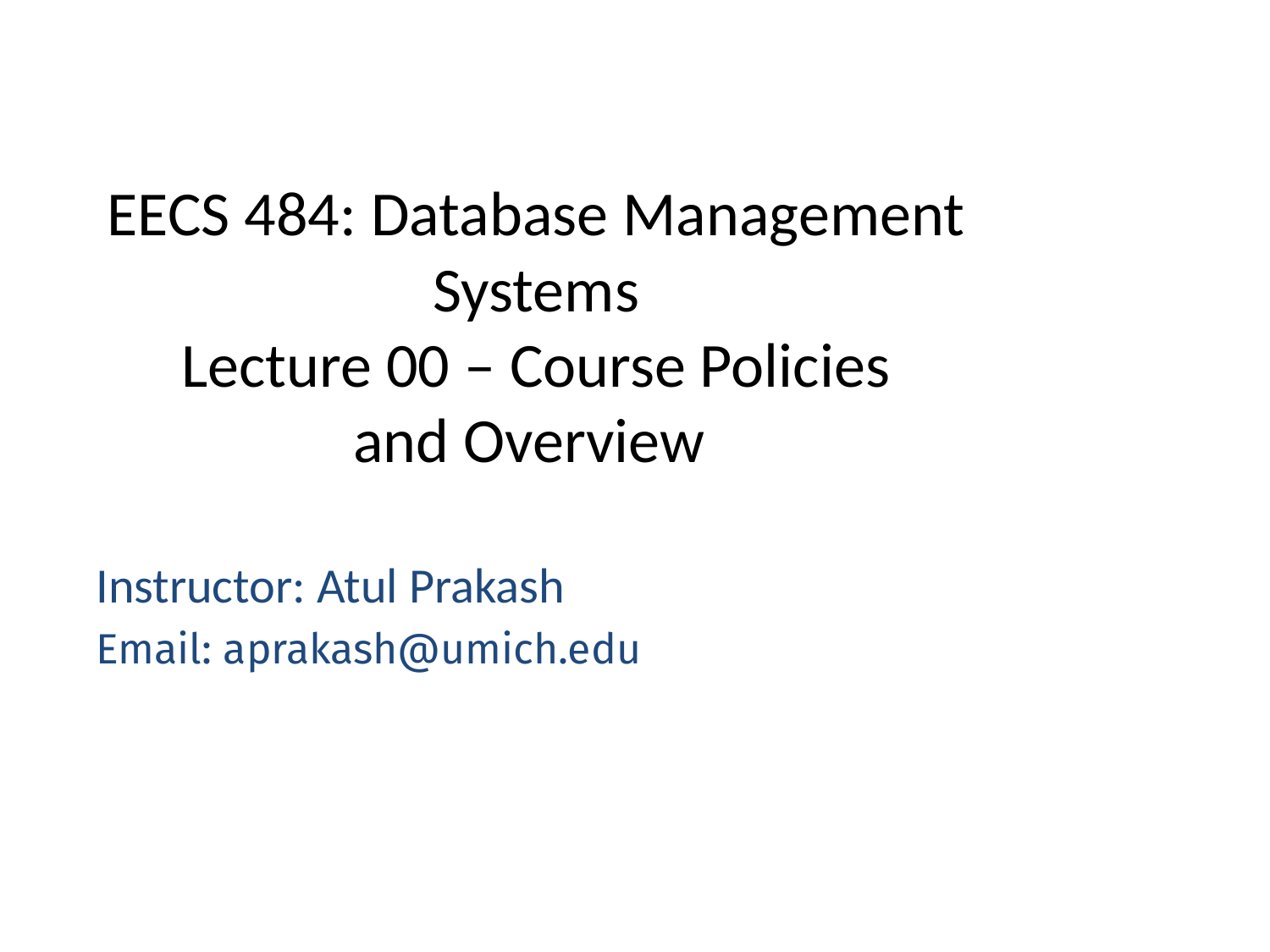

# EECS 484: Database Management Systems Lecture 00 – Course Policies and Overview
Instructor: Atul Prakash
Email: aprakash@umich.edu